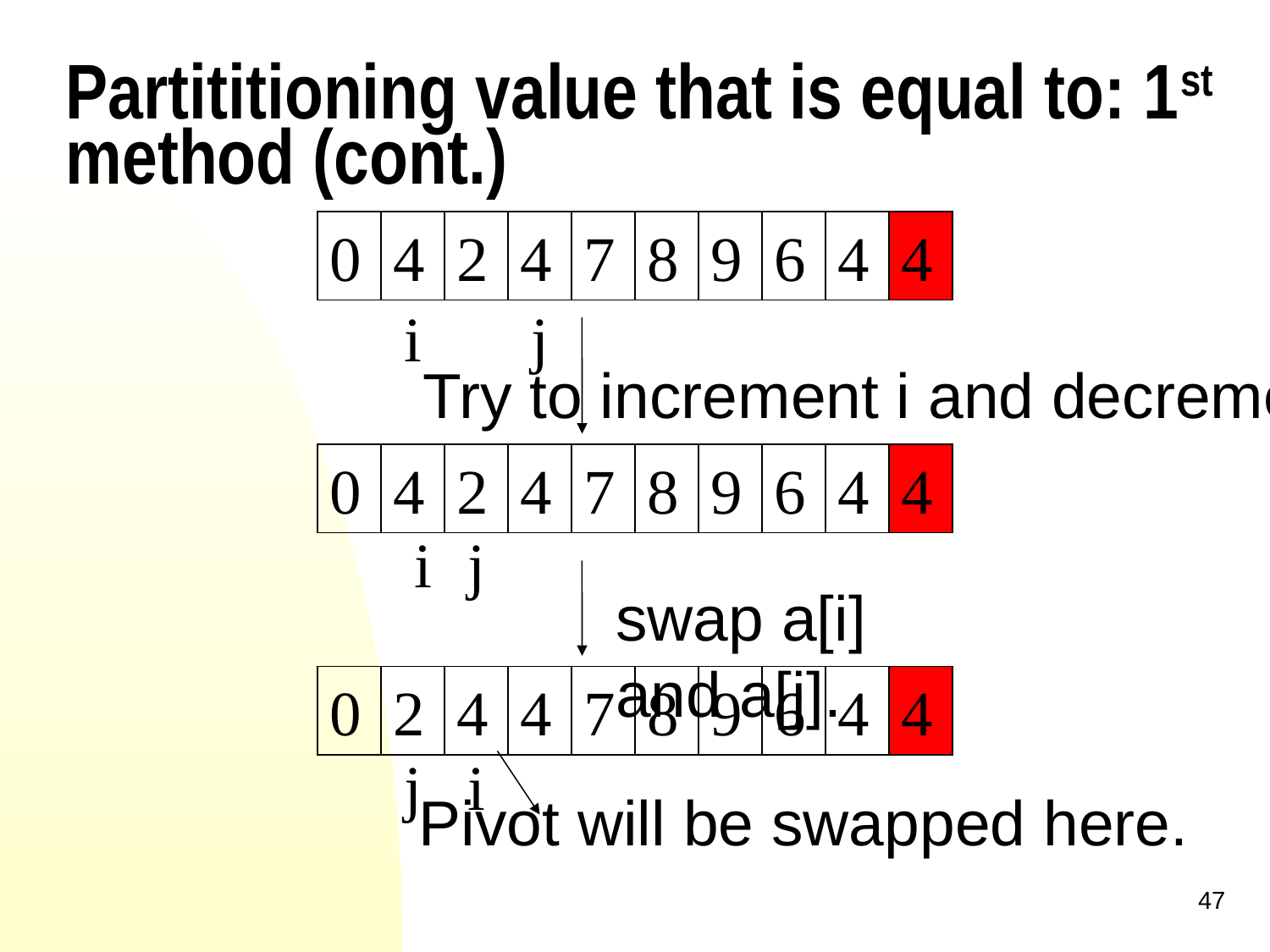

# Partititioning value that is equal to: 1st method (cont.)
0
4
2
4
7
8
9
6
4
4
i
j

Try to increment i and decrement j.
0
4
2
4
7
8
9
6
4
4
i
j

swap a[i] and a[j].
0
2
4
4
7
8
9
6
4
4
j
i

Pivot will be swapped here.
47